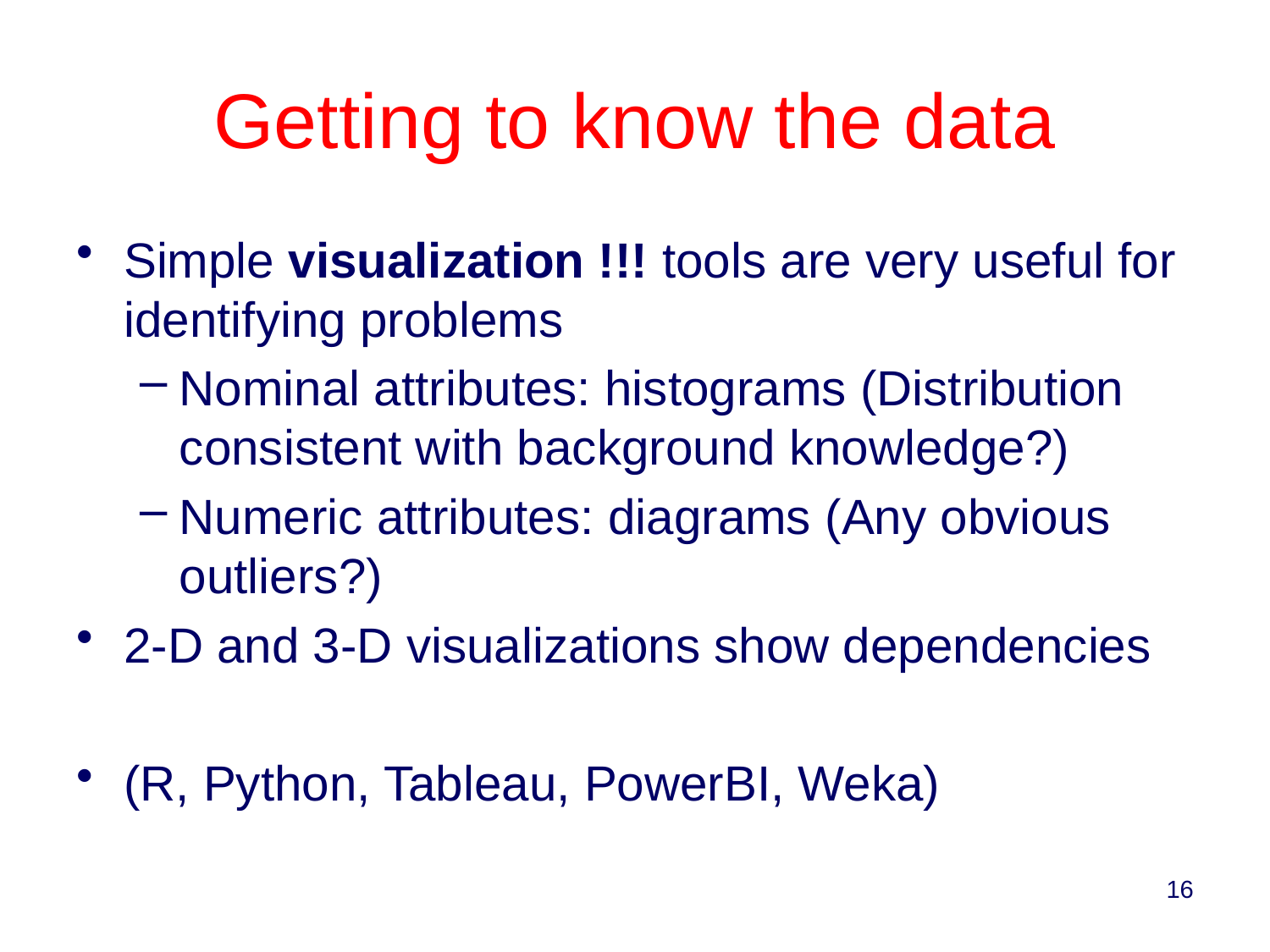

# Getting to know the data
Simple visualization !!! tools are very useful for identifying problems
Nominal attributes: histograms (Distribution consistent with background knowledge?)
Numeric attributes: diagrams (Any obvious outliers?)
2-D and 3-D visualizations show dependencies

(R, Python, Tableau, PowerBI, Weka)
16